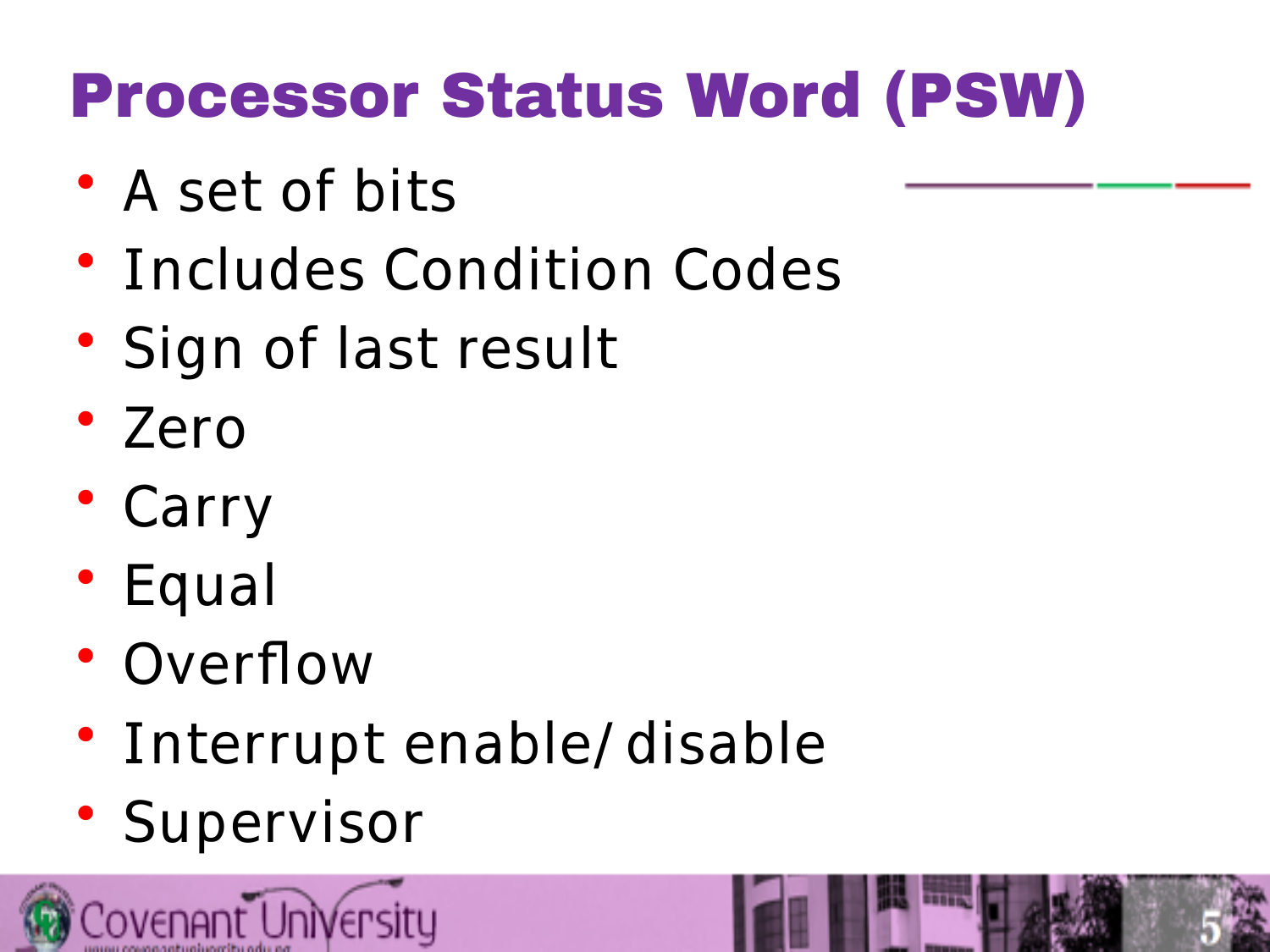

# Processor Status Word (PSW)
A set of bits
Includes Condition Codes
Sign of last result
Zero
Carry
Equal
Overflow
Interrupt enable/disable
Supervisor